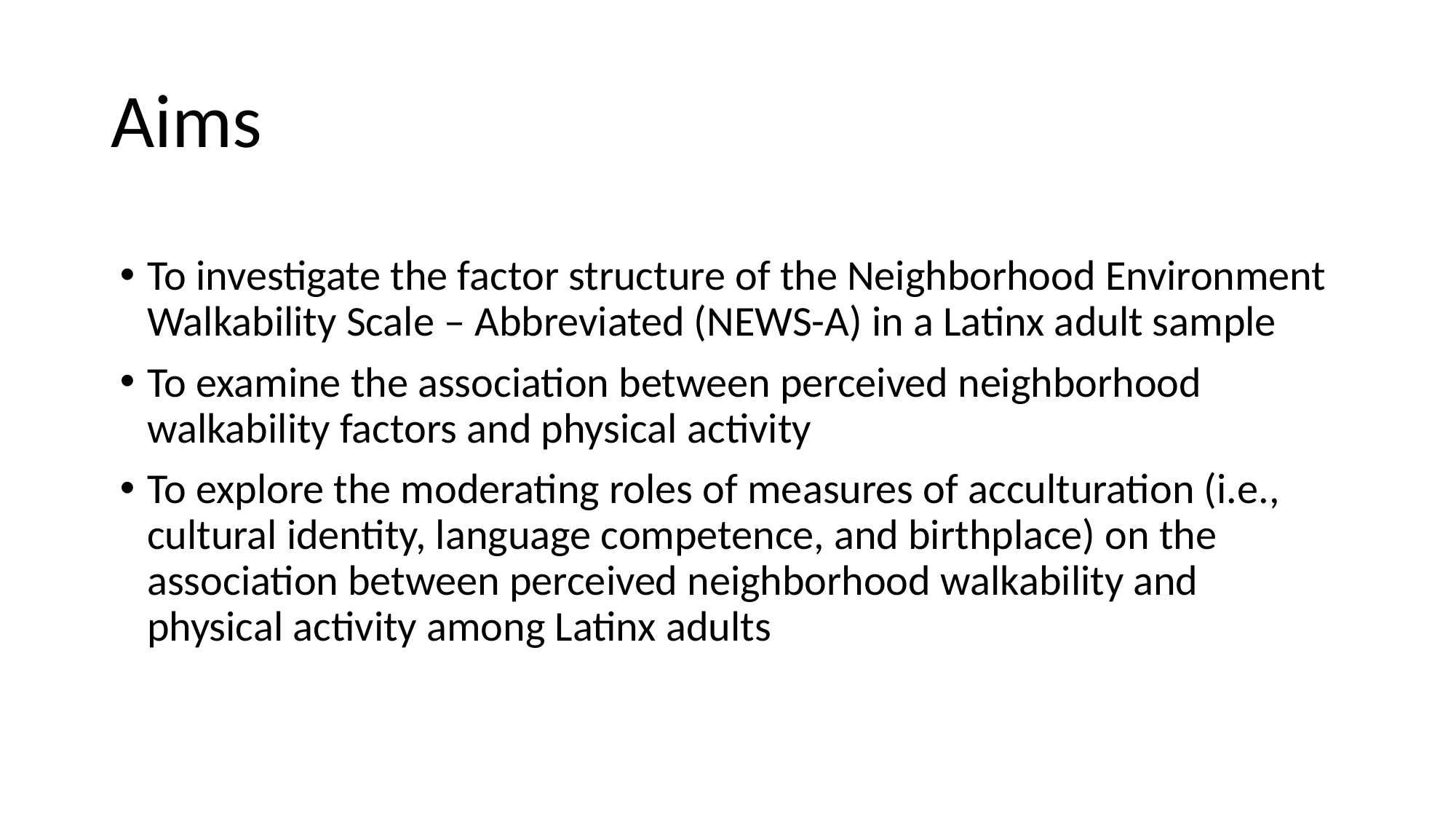

# Aims
To investigate the factor structure of the Neighborhood Environment Walkability Scale – Abbreviated (NEWS-A) in a Latinx adult sample
To examine the association between perceived neighborhood walkability factors and physical activity
To explore the moderating roles of measures of acculturation (i.e., cultural identity, language competence, and birthplace) on the association between perceived neighborhood walkability and physical activity among Latinx adults